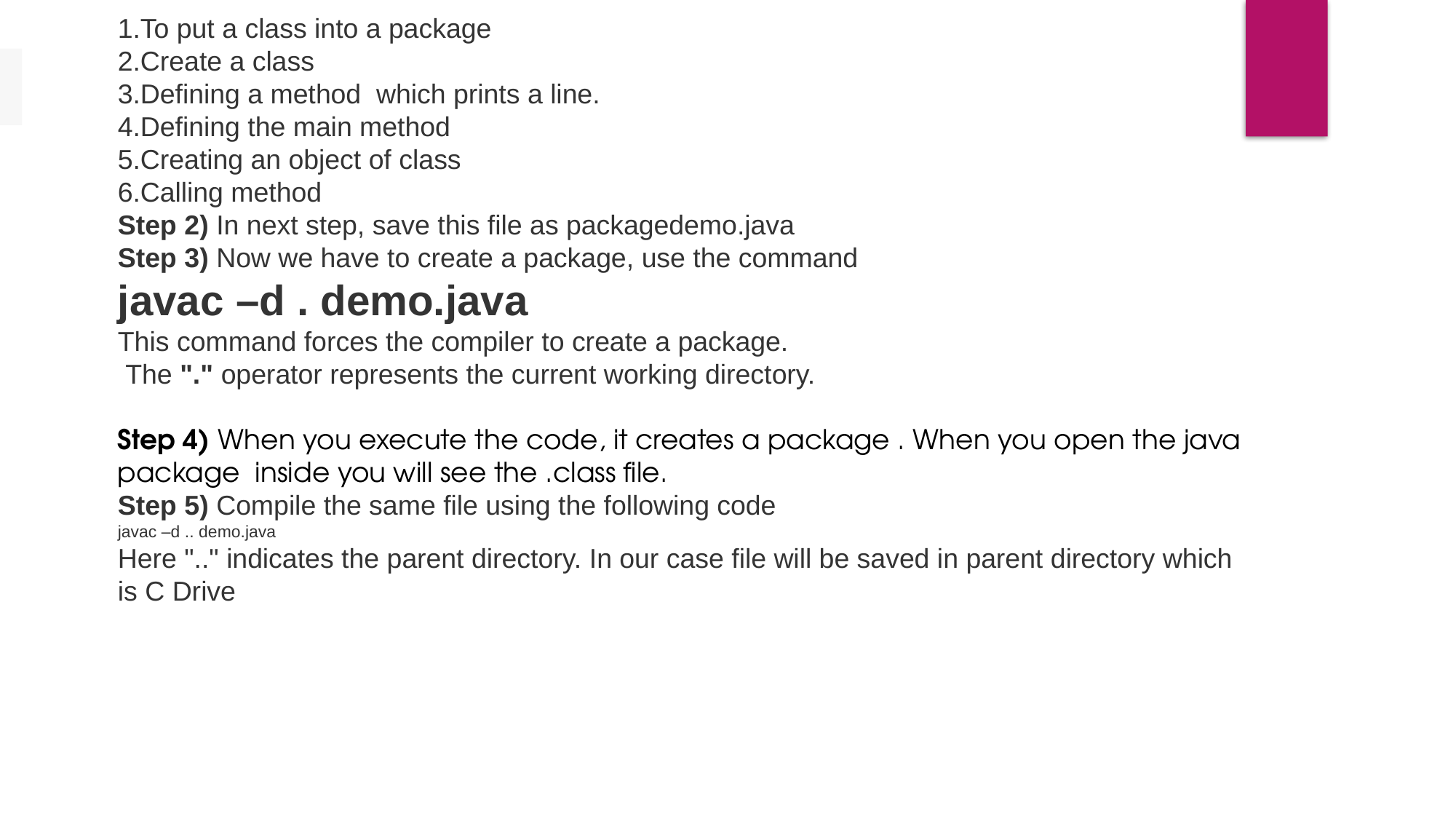

To put a class into a package
Create a class
Defining a method  which prints a line.
Defining the main method
Creating an object of class
Calling method
Step 2) In next step, save this file as packagedemo.java
Step 3) Now we have to create a package, use the command
javac –d . demo.java
This command forces the compiler to create a package.
 The "." operator represents the current working directory.

Step 4) When you execute the code, it creates a package . When you open the java package  inside you will see the .class file.
Step 5) Compile the same file using the following code
javac –d .. demo.java
Here ".." indicates the parent directory. In our case file will be saved in parent directory which is C Drive